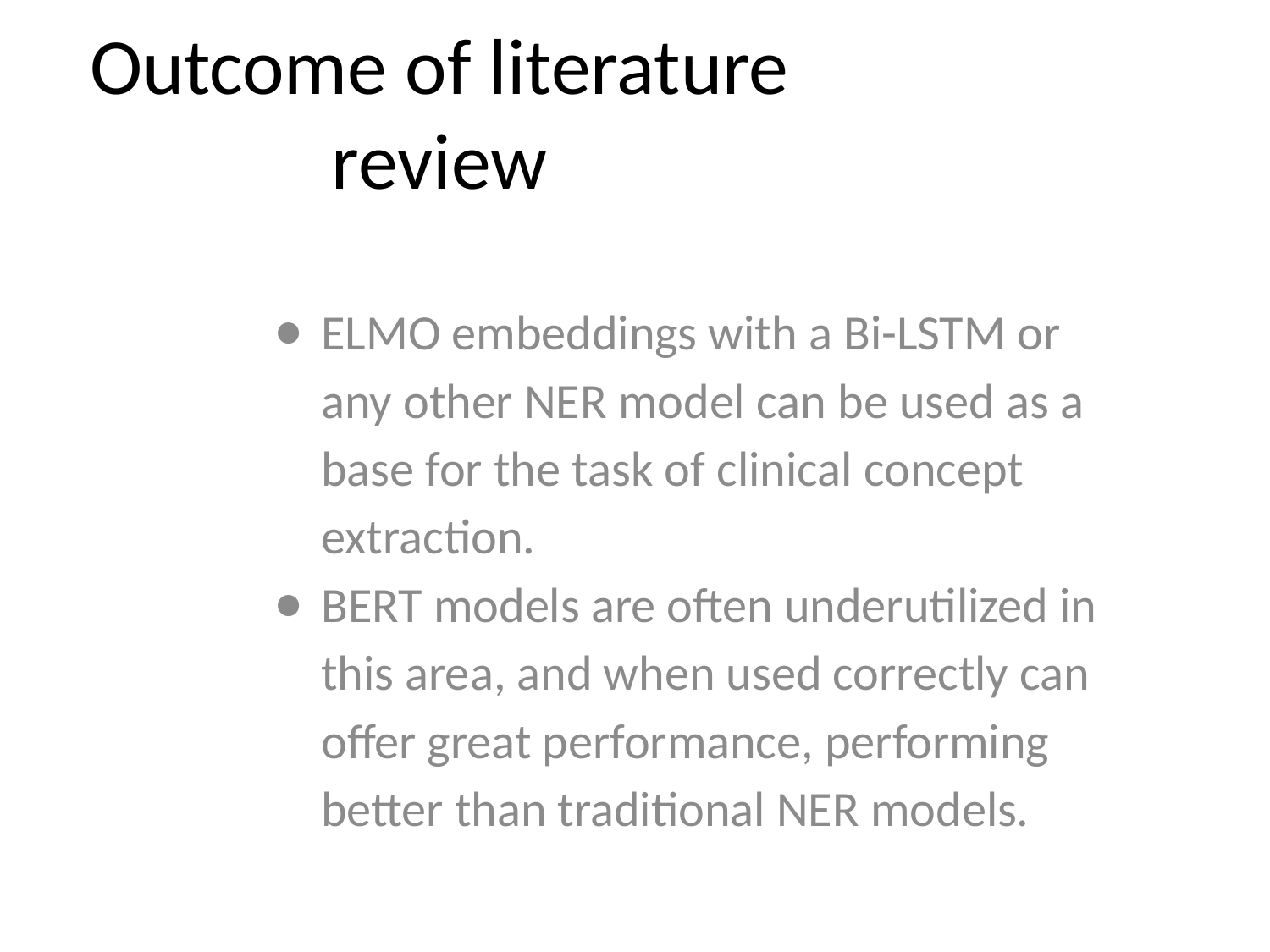

# Outcome of literature review
ELMO embeddings with a Bi-LSTM or any other NER model can be used as a base for the task of clinical concept extraction.
BERT models are often underutilized in this area, and when used correctly can offer great performance, performing better than traditional NER models.